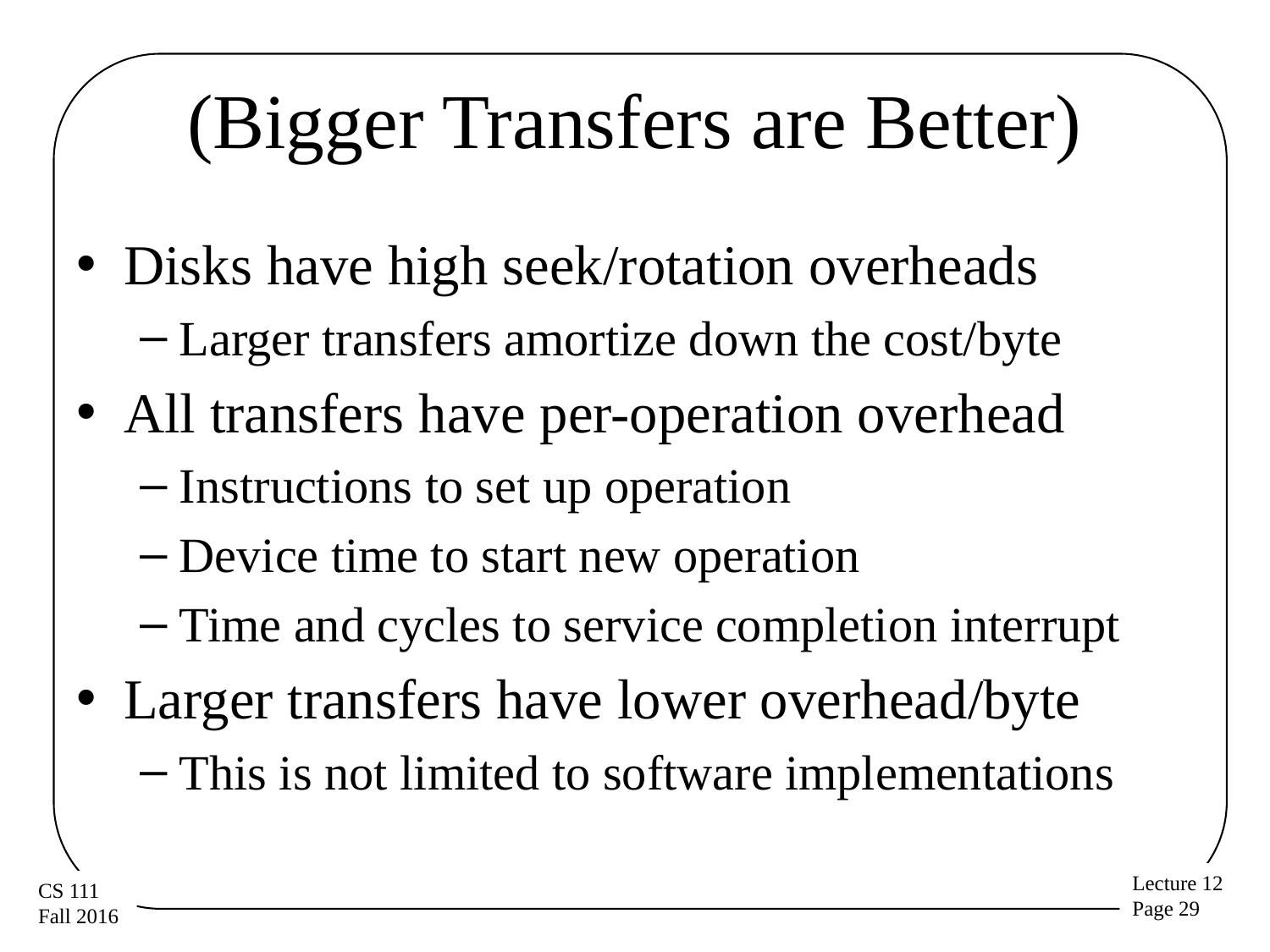

# (Bigger Transfers are Better)
Disks have high seek/rotation overheads
Larger transfers amortize down the cost/byte
All transfers have per-operation overhead
Instructions to set up operation
Device time to start new operation
Time and cycles to service completion interrupt
Larger transfers have lower overhead/byte
This is not limited to software implementations